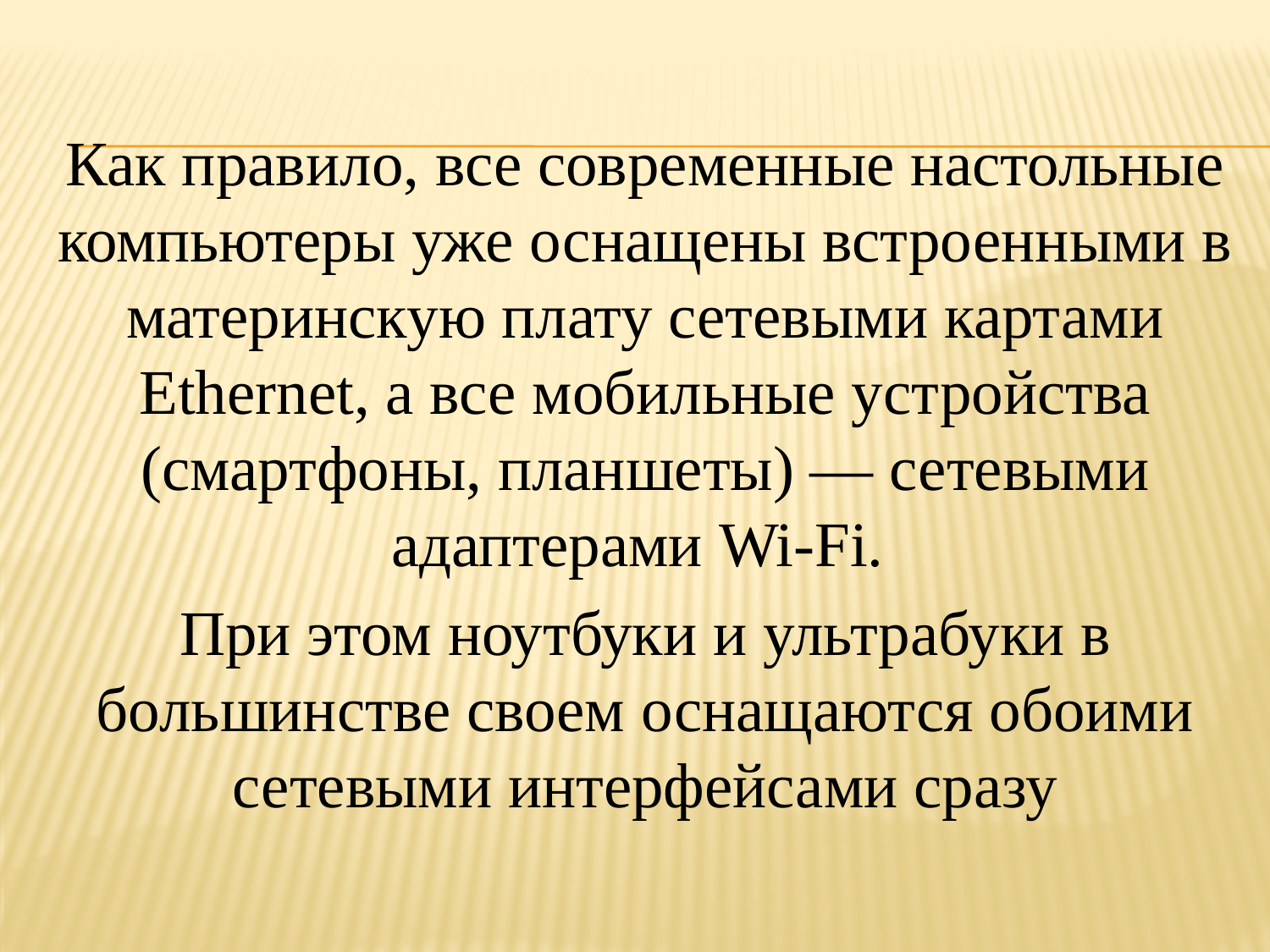

Как правило, все современные настольные компьютеры уже оснащены встроенными в материнскую плату сетевыми картами Ethernet, а все мобильные устройства (смартфоны, планшеты) — сетевыми адаптерами Wi-Fi.
При этом ноутбуки и ультрабуки в большинстве своем оснащаются обоими сетевыми интерфейсами сразу